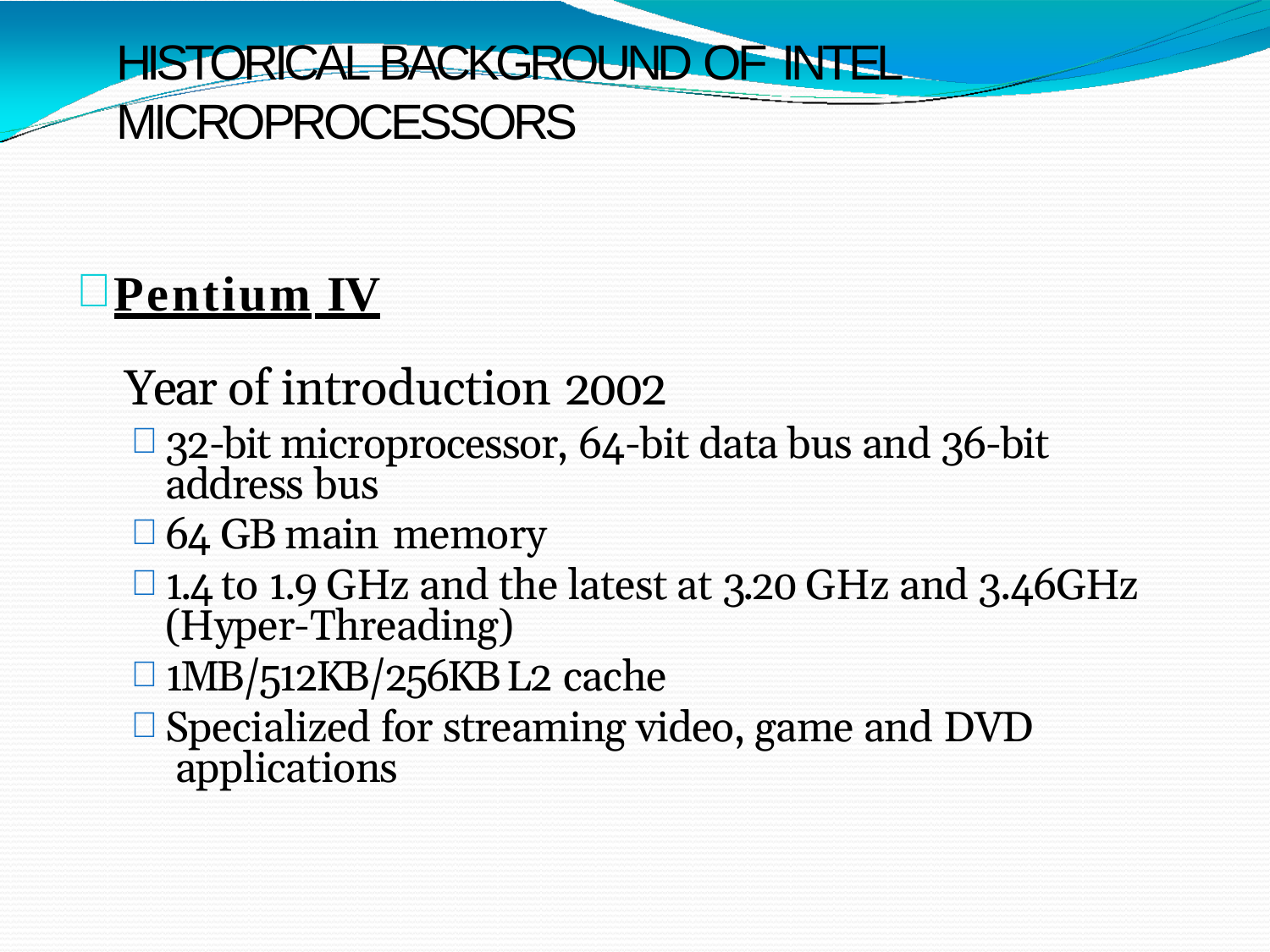

# Historical Background of Intel  Microprocessors
Pentium IV
Year of introduction 2002
32-bit microprocessor, 64-bit data bus and 36-bit  address bus
64 GB main memory
1.4 to 1.9 GHz and the latest at 3.20 GHz and 3.46GHz  (Hyper-Threading)
1MB/512KB/256KB L2 cache
Specialized for streaming video, game and DVD  applications